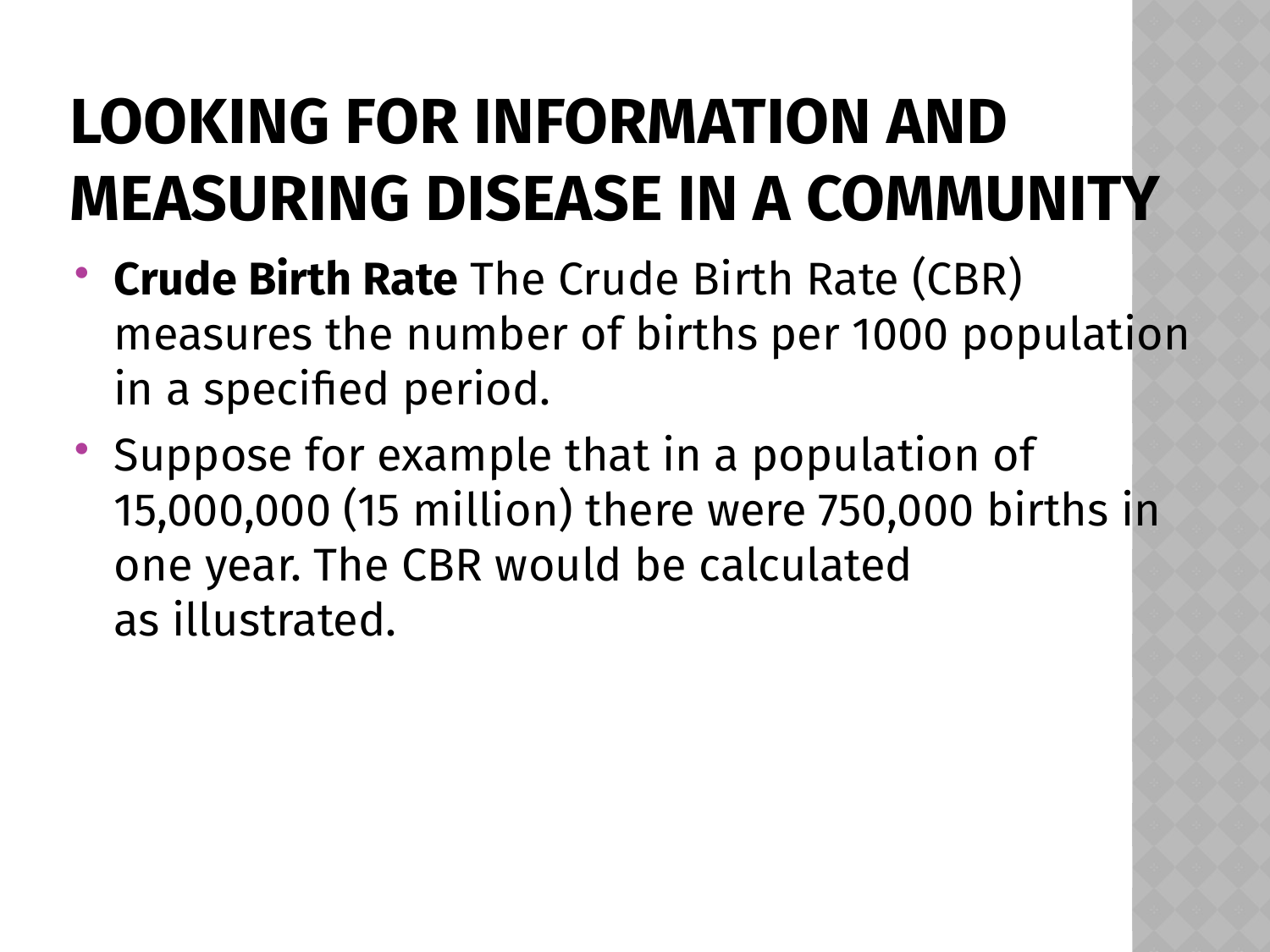

# LOOKING FOR INFORMATION AND MEASURING DISEASE IN A COMMUNITY
Crude Birth Rate The Crude Birth Rate (CBR) measures the number of births per 1000 population in a specified period.
Suppose for example that in a population of 15,000,000 (15 million) there were 750,000 births in one year. The CBR would be calculated
as illustrated.